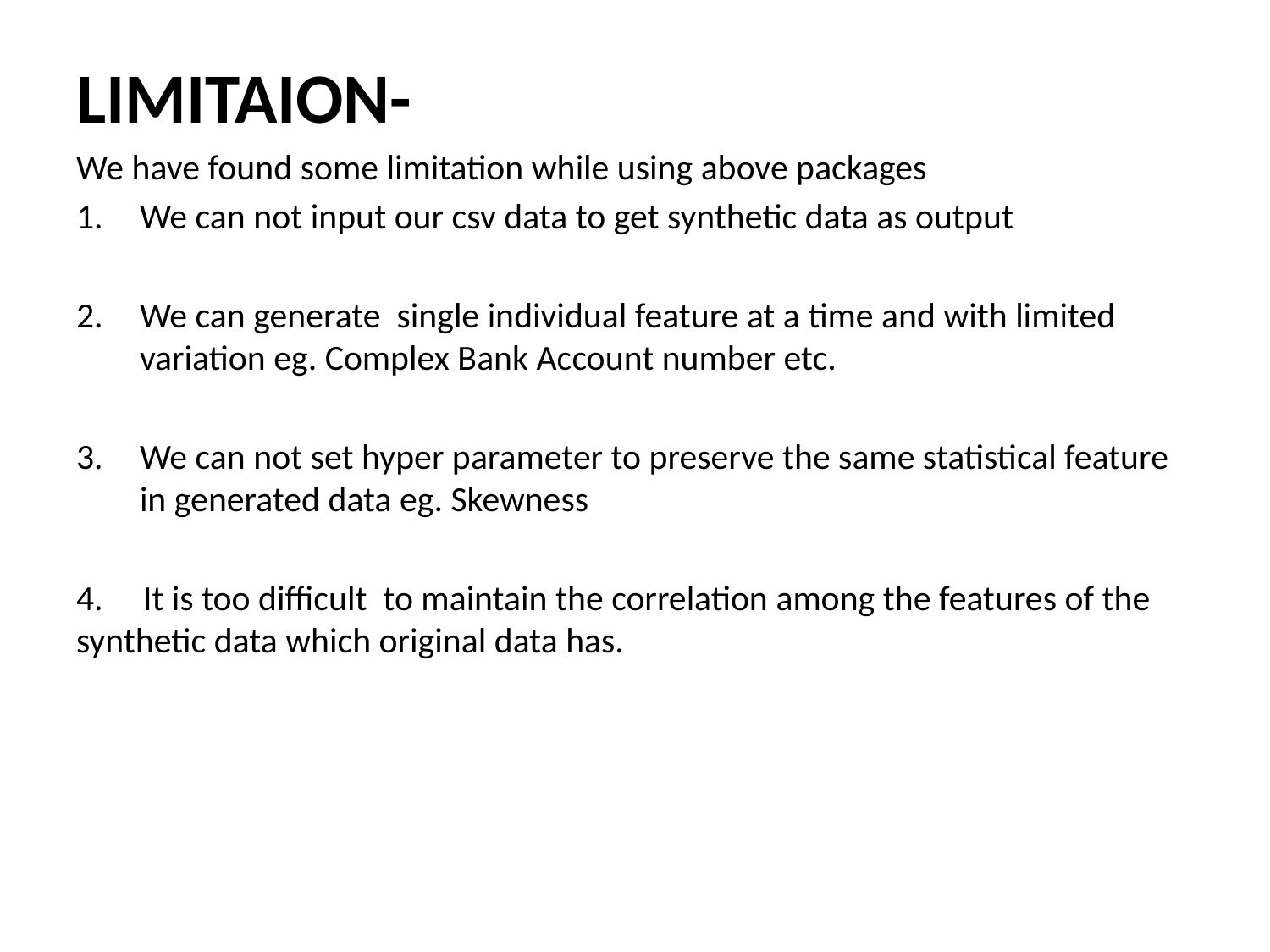

LIMITAION-
We have found some limitation while using above packages
We can not input our csv data to get synthetic data as output

We can generate  single individual feature at a time and with limited variation eg. Complex Bank Account number etc.

We can not set hyper parameter to preserve the same statistical feature in generated data eg. Skewness

4.     It is too difficult  to maintain the correlation among the features of the     synthetic data which original data has.